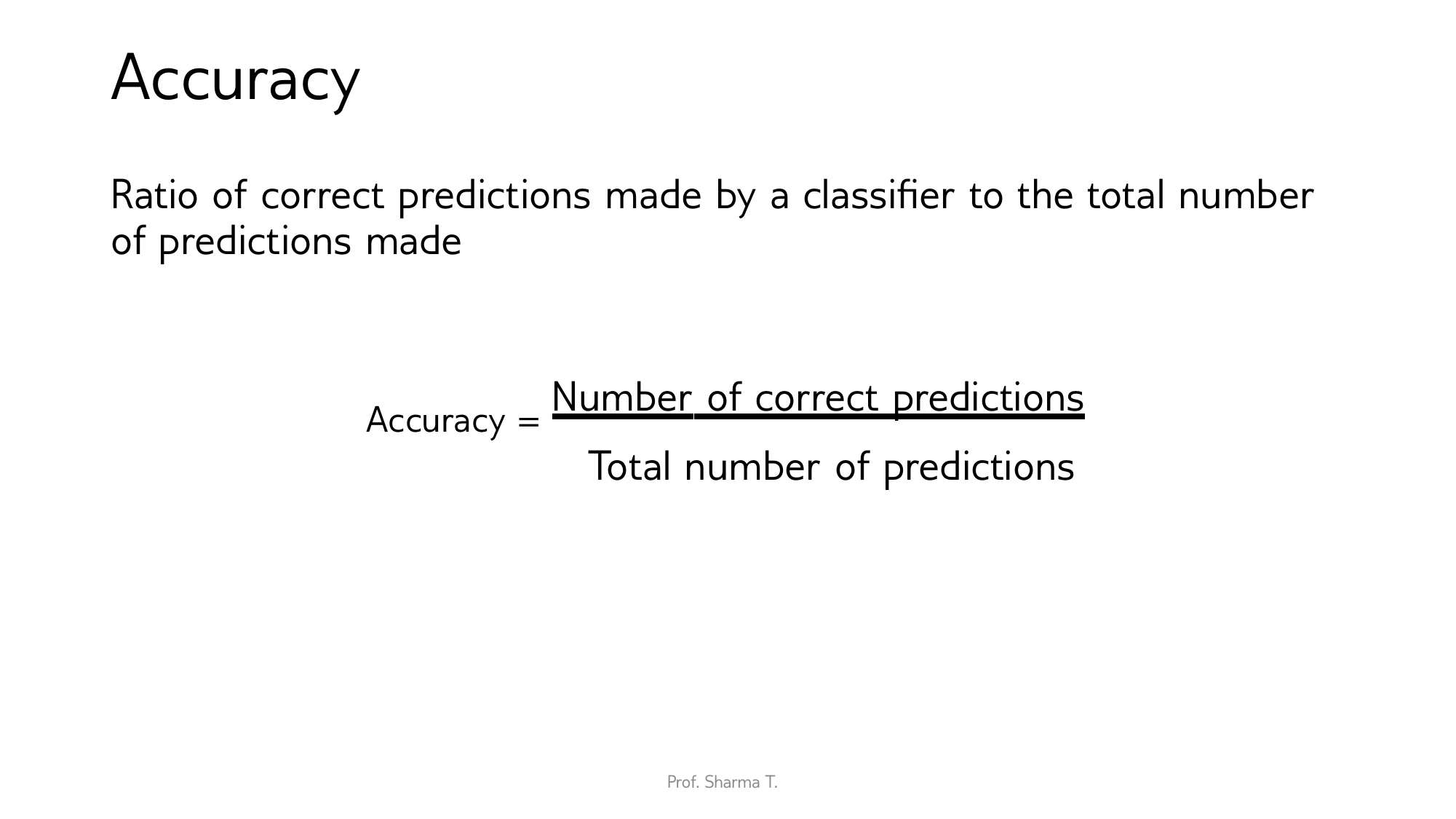

# Accuracy
Ratio of correct predictions made by a classifier to the total number of predictions made

Accuracy = Number of correct predictions
Total number of predictions
Prof. Sharma T.